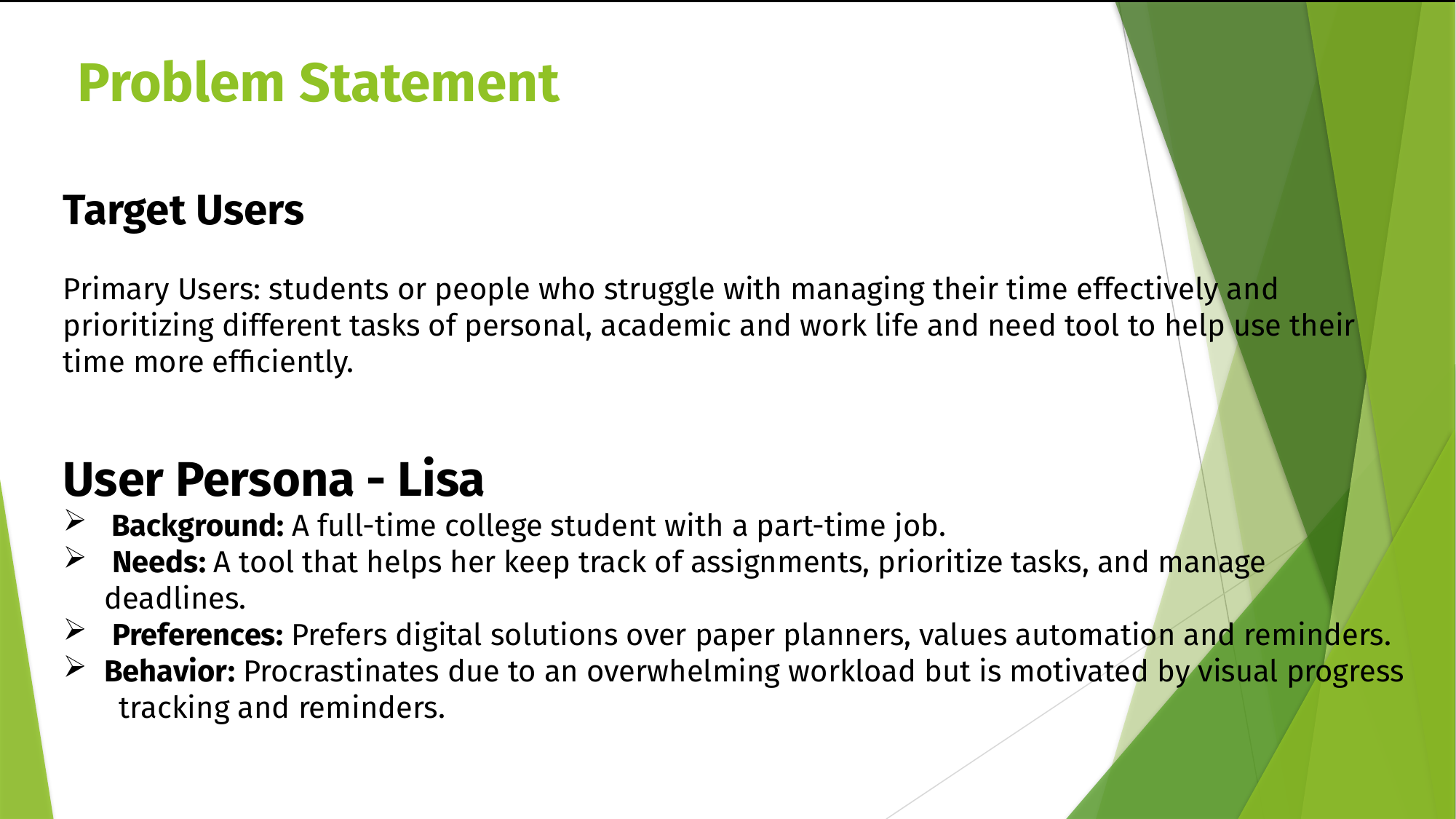

# Problem Statement
Target Users

Primary Users: students or people who struggle with managing their time effectively and prioritizing different tasks of personal, academic and work life and need tool to help use their time more efficiently.

User Persona - Lisa
 Background: A full-time college student with a part-time job.
 Needs: A tool that helps her keep track of assignments, prioritize tasks, and manage deadlines.
 Preferences: Prefers digital solutions over paper planners, values automation and reminders.
Behavior: Procrastinates due to an overwhelming workload but is motivated by visual progress
       tracking and reminders.